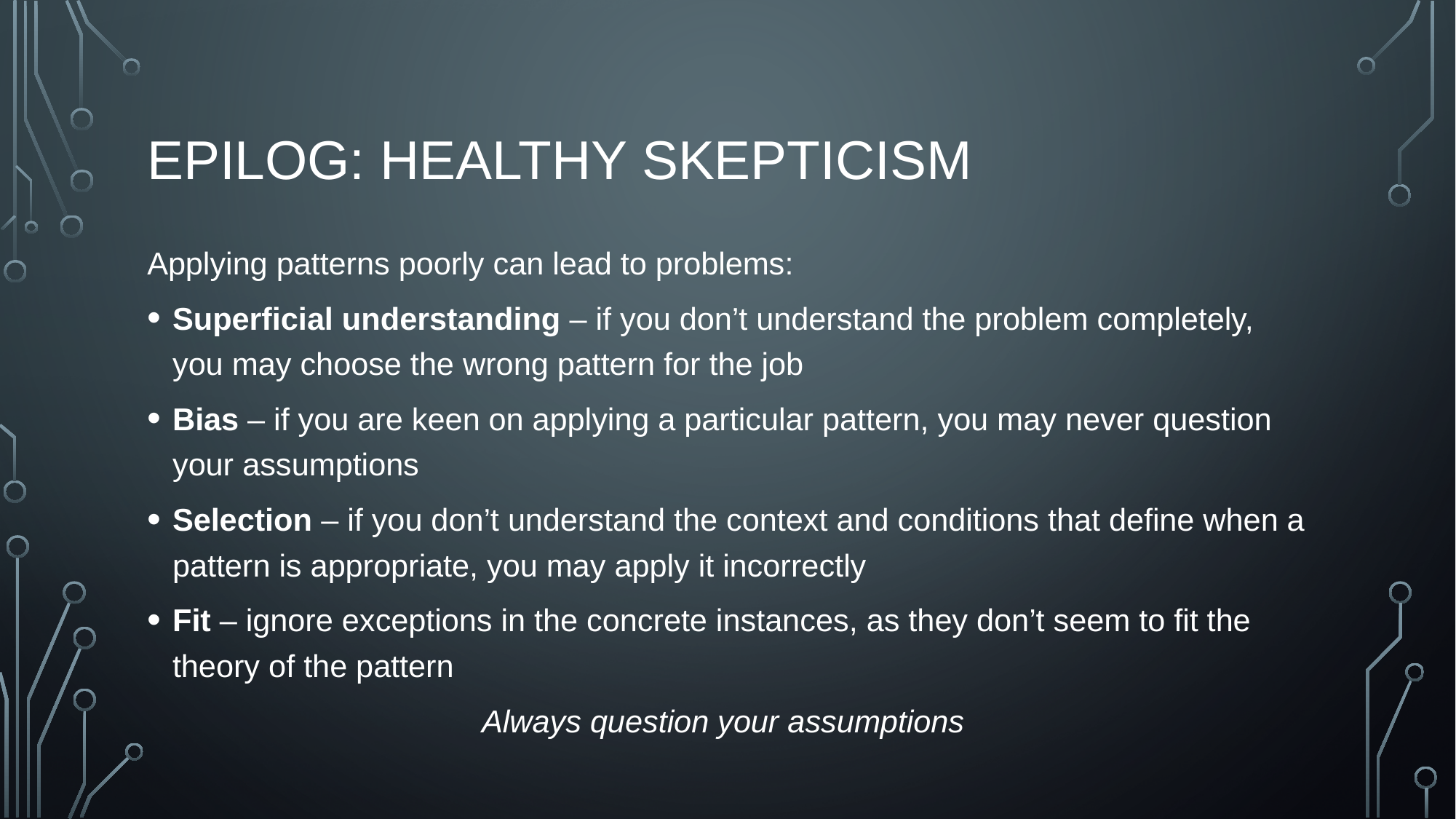

# Epilog: healthy skepticism
Applying patterns poorly can lead to problems:
Superficial understanding – if you don’t understand the problem completely, you may choose the wrong pattern for the job
Bias – if you are keen on applying a particular pattern, you may never question your assumptions
Selection – if you don’t understand the context and conditions that define when a pattern is appropriate, you may apply it incorrectly
Fit – ignore exceptions in the concrete instances, as they don’t seem to fit the theory of the pattern
Always question your assumptions